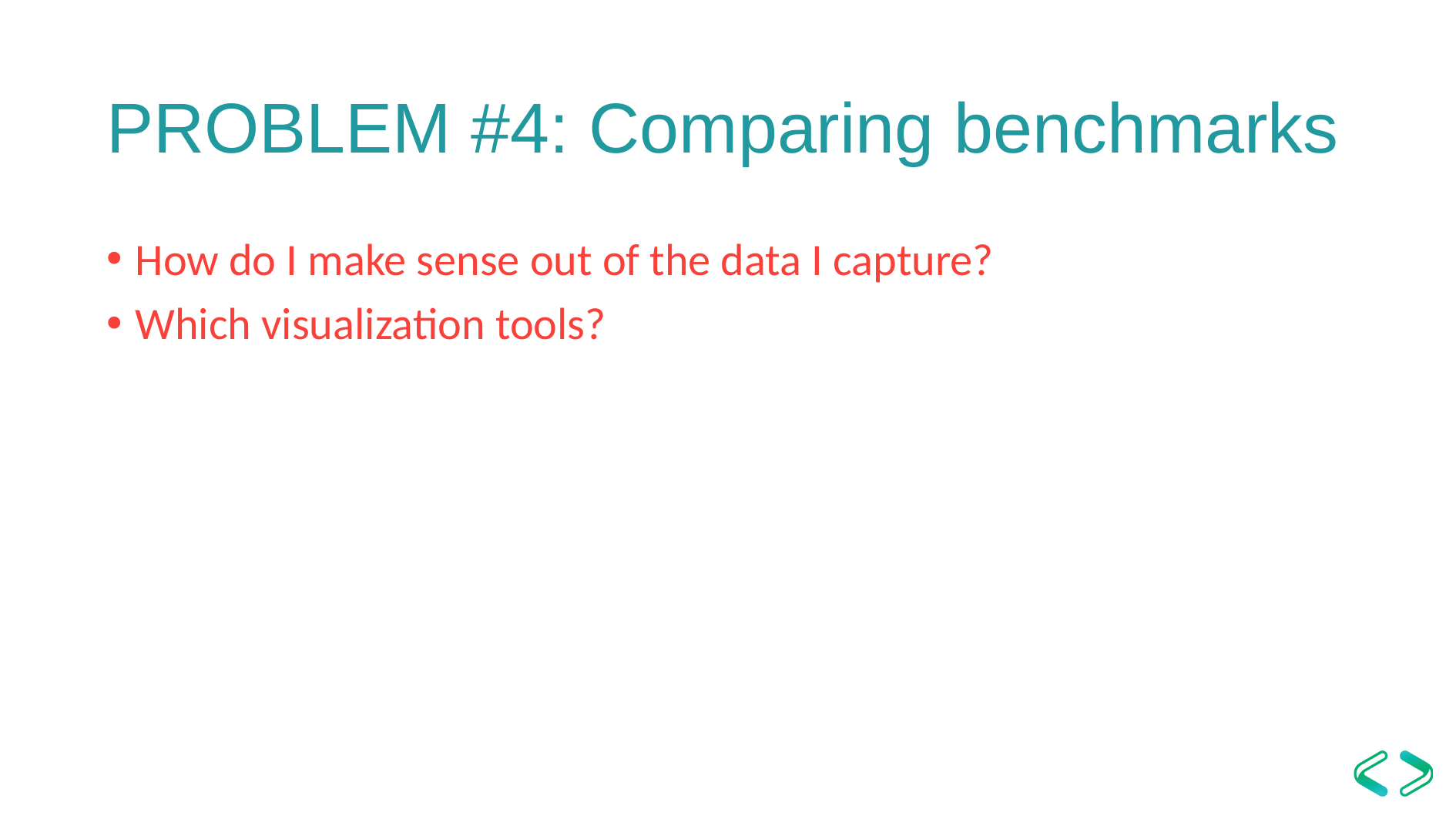

PROBLEM #4: Comparing benchmarks
How do I make sense out of the data I capture?
Which visualization tools?